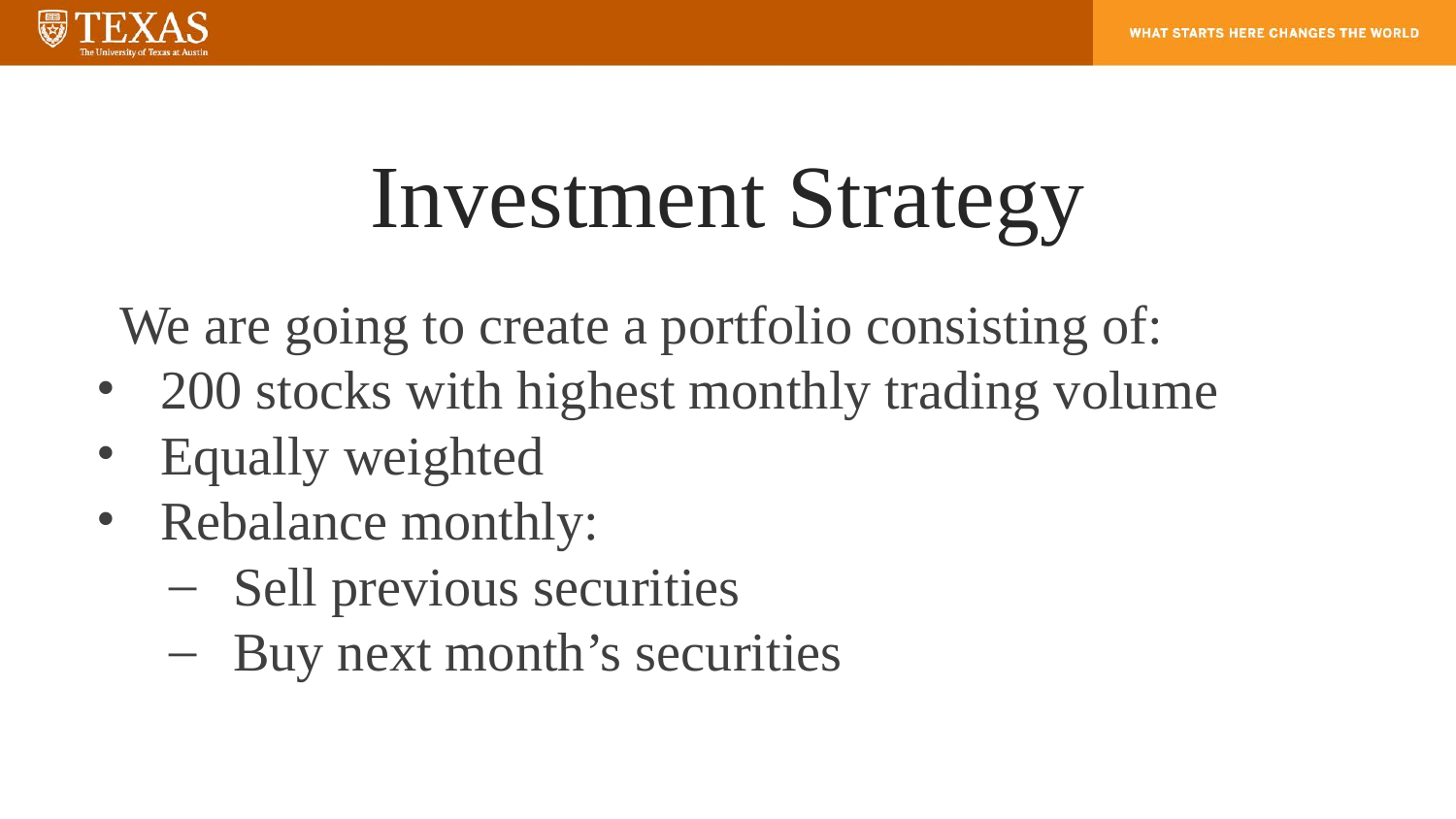

# Investment Strategy
We are going to create a portfolio consisting of:
200 stocks with highest monthly trading volume
Equally weighted
Rebalance monthly:
Sell previous securities
Buy next month’s securities